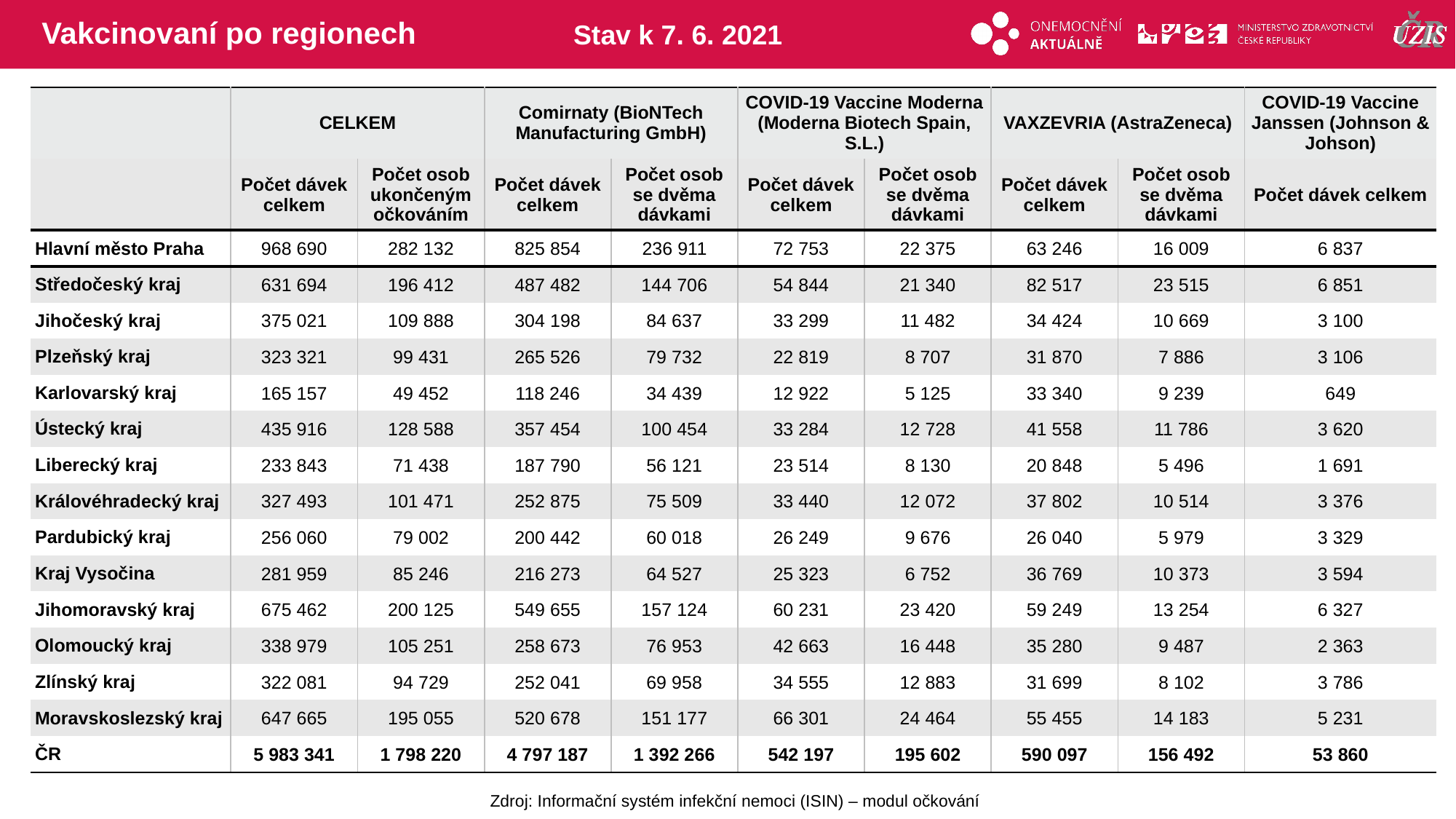

# Vakcinovaní po regionech
Stav k 7. 6. 2021
|  | CELKEM |  | Comirnaty (BioNTech Manufacturing GmbH) |  | COVID-19 Vaccine Moderna (Moderna Biotech Spain, S.L.) |  | VAXZEVRIA (AstraZeneca) |  | COVID-19 Vaccine Janssen (Johnson & Johson) |
| --- | --- | --- | --- | --- | --- | --- | --- | --- | --- |
|  | Počet dávek celkem | Počet osob ukončeným očkováním | Počet dávek celkem | Počet osob se dvěma dávkami | Počet dávek celkem | Počet osob se dvěma dávkami | Počet dávek celkem | Počet osob se dvěma dávkami | Počet dávek celkem |
| Hlavní město Praha | 968 690 | 282 132 | 825 854 | 236 911 | 72 753 | 22 375 | 63 246 | 16 009 | 6 837 |
| Středočeský kraj | 631 694 | 196 412 | 487 482 | 144 706 | 54 844 | 21 340 | 82 517 | 23 515 | 6 851 |
| Jihočeský kraj | 375 021 | 109 888 | 304 198 | 84 637 | 33 299 | 11 482 | 34 424 | 10 669 | 3 100 |
| Plzeňský kraj | 323 321 | 99 431 | 265 526 | 79 732 | 22 819 | 8 707 | 31 870 | 7 886 | 3 106 |
| Karlovarský kraj | 165 157 | 49 452 | 118 246 | 34 439 | 12 922 | 5 125 | 33 340 | 9 239 | 649 |
| Ústecký kraj | 435 916 | 128 588 | 357 454 | 100 454 | 33 284 | 12 728 | 41 558 | 11 786 | 3 620 |
| Liberecký kraj | 233 843 | 71 438 | 187 790 | 56 121 | 23 514 | 8 130 | 20 848 | 5 496 | 1 691 |
| Královéhradecký kraj | 327 493 | 101 471 | 252 875 | 75 509 | 33 440 | 12 072 | 37 802 | 10 514 | 3 376 |
| Pardubický kraj | 256 060 | 79 002 | 200 442 | 60 018 | 26 249 | 9 676 | 26 040 | 5 979 | 3 329 |
| Kraj Vysočina | 281 959 | 85 246 | 216 273 | 64 527 | 25 323 | 6 752 | 36 769 | 10 373 | 3 594 |
| Jihomoravský kraj | 675 462 | 200 125 | 549 655 | 157 124 | 60 231 | 23 420 | 59 249 | 13 254 | 6 327 |
| Olomoucký kraj | 338 979 | 105 251 | 258 673 | 76 953 | 42 663 | 16 448 | 35 280 | 9 487 | 2 363 |
| Zlínský kraj | 322 081 | 94 729 | 252 041 | 69 958 | 34 555 | 12 883 | 31 699 | 8 102 | 3 786 |
| Moravskoslezský kraj | 647 665 | 195 055 | 520 678 | 151 177 | 66 301 | 24 464 | 55 455 | 14 183 | 5 231 |
| ČR | 5 983 341 | 1 798 220 | 4 797 187 | 1 392 266 | 542 197 | 195 602 | 590 097 | 156 492 | 53 860 |
Zdroj: Informační systém infekční nemoci (ISIN) – modul očkování